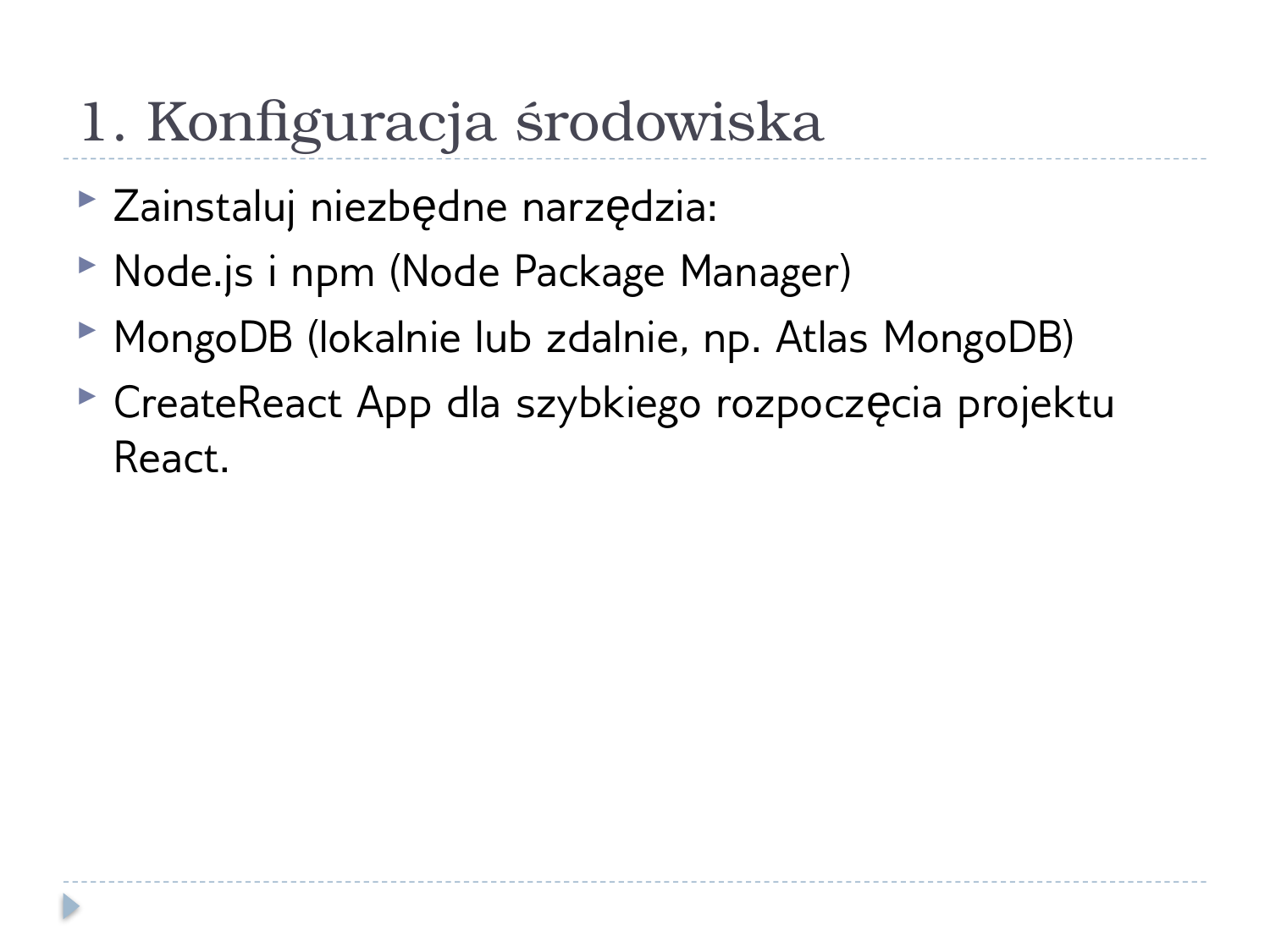

# 1. Konfiguracja środowiska
Zainstaluj niezbędne narzędzia:
Node.js i npm (Node Package Manager)
MongoDB (lokalnie lub zdalnie, np. Atlas MongoDB)
CreateReact App dla szybkiego rozpoczęcia projektu React.